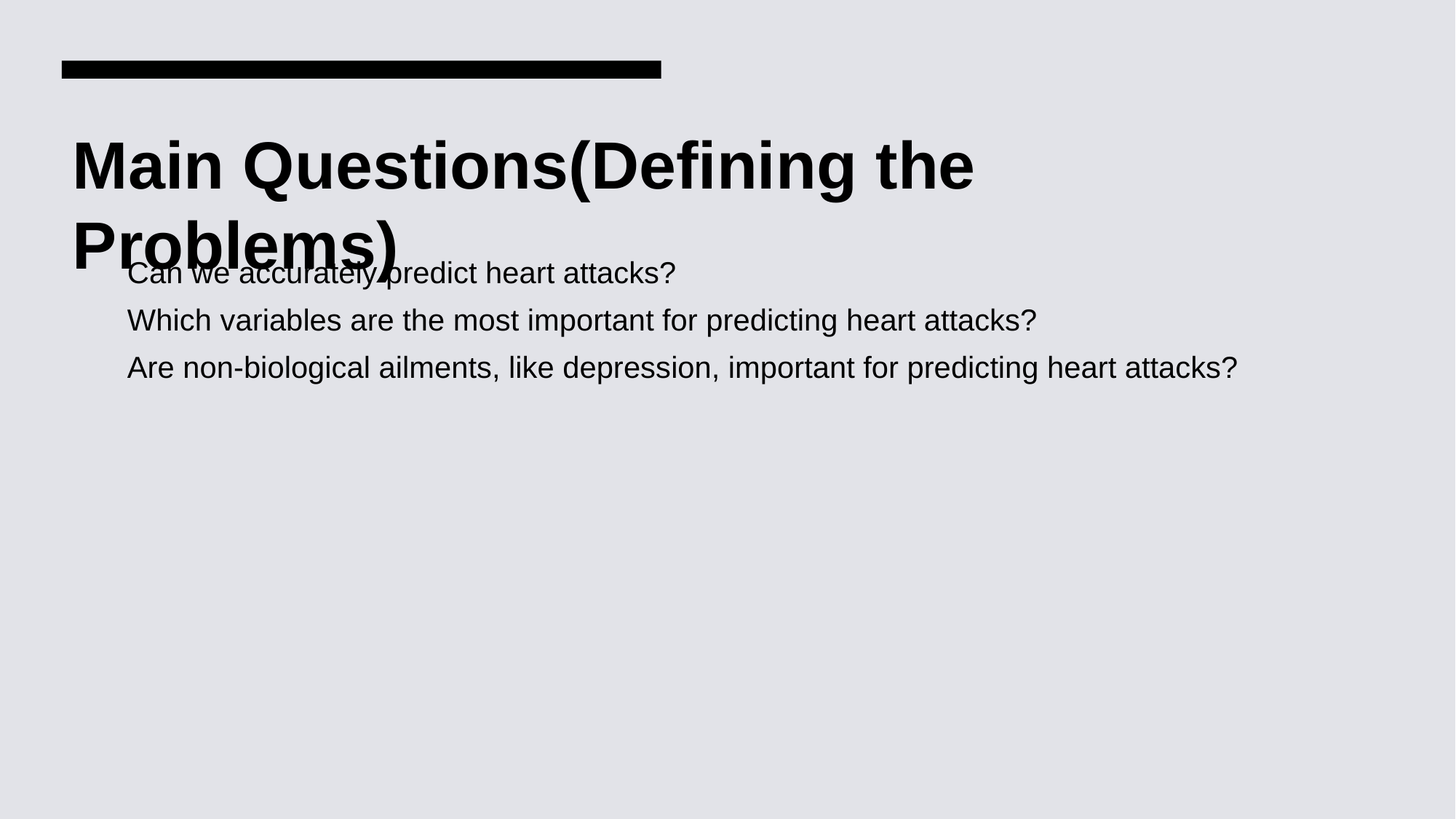

# Main Questions(Defining the Problems)
Can we accurately predict heart attacks?
Which variables are the most important for predicting heart attacks?
Are non-biological ailments, like depression, important for predicting heart attacks?